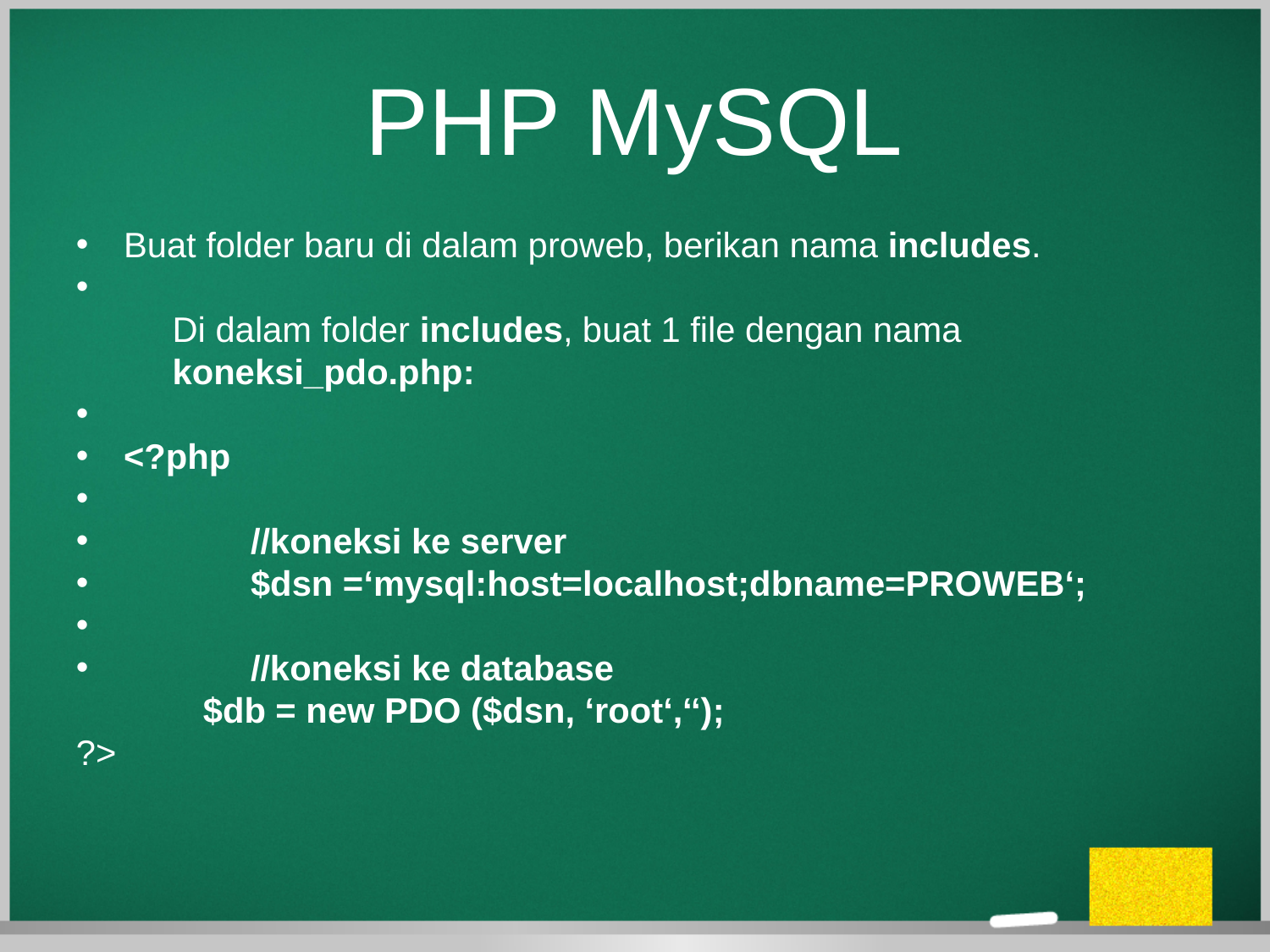

PHP MySQL
Buat folder baru di dalam proweb, berikan nama includes.
     Di dalam folder includes, buat 1 file dengan nama
     koneksi_pdo.php:

<?php

	//koneksi ke server
	$dsn =‘mysql:host=localhost;dbname=PROWEB‘;

	//koneksi ke database
	$db = new PDO ($dsn, ‘root‘,‘‘);
?>